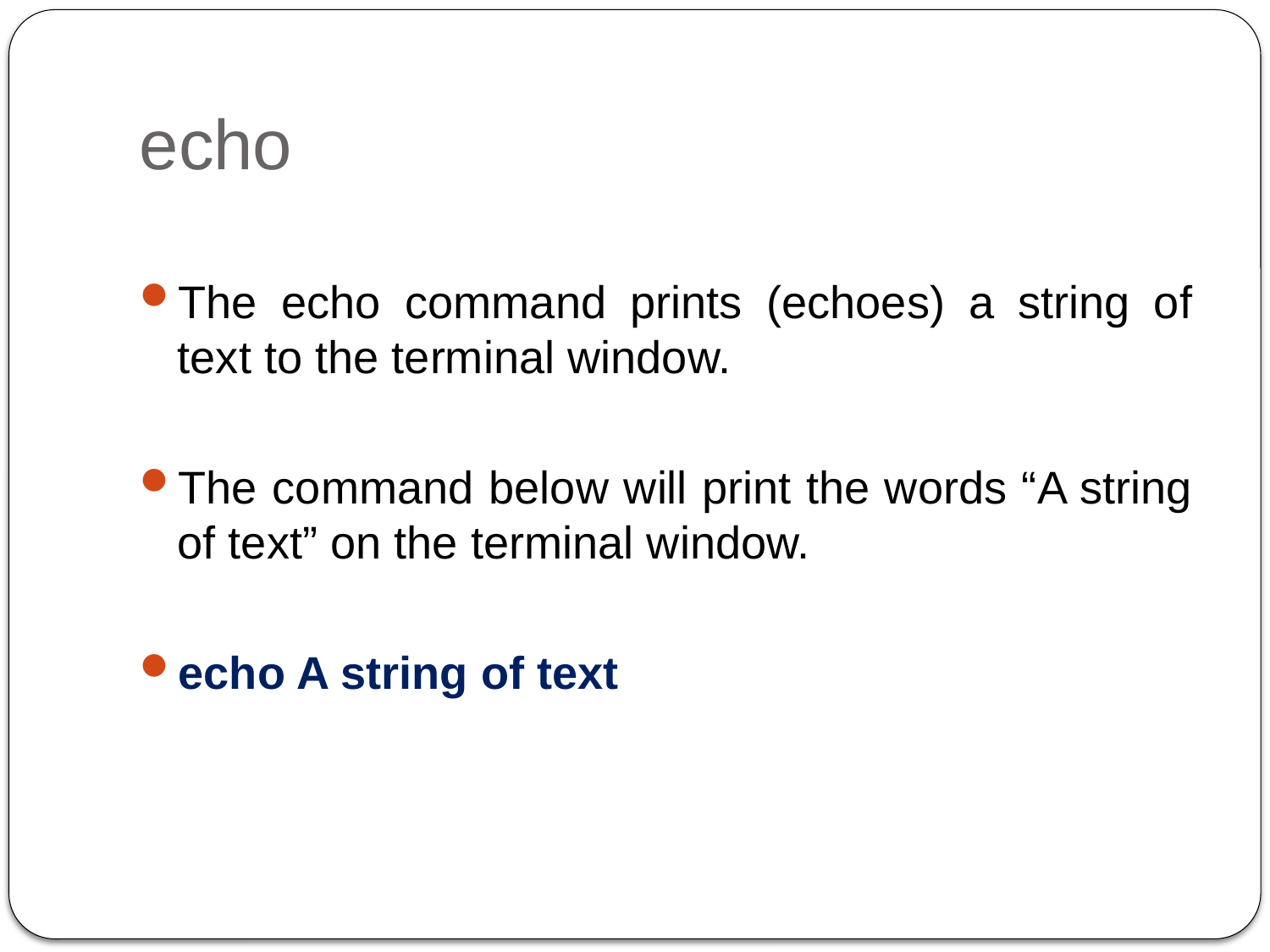

# echo

The echo command prints (echoes) a string of text to the terminal window.

The command below will print the words “A string of text” on the terminal window.

echo A string of text